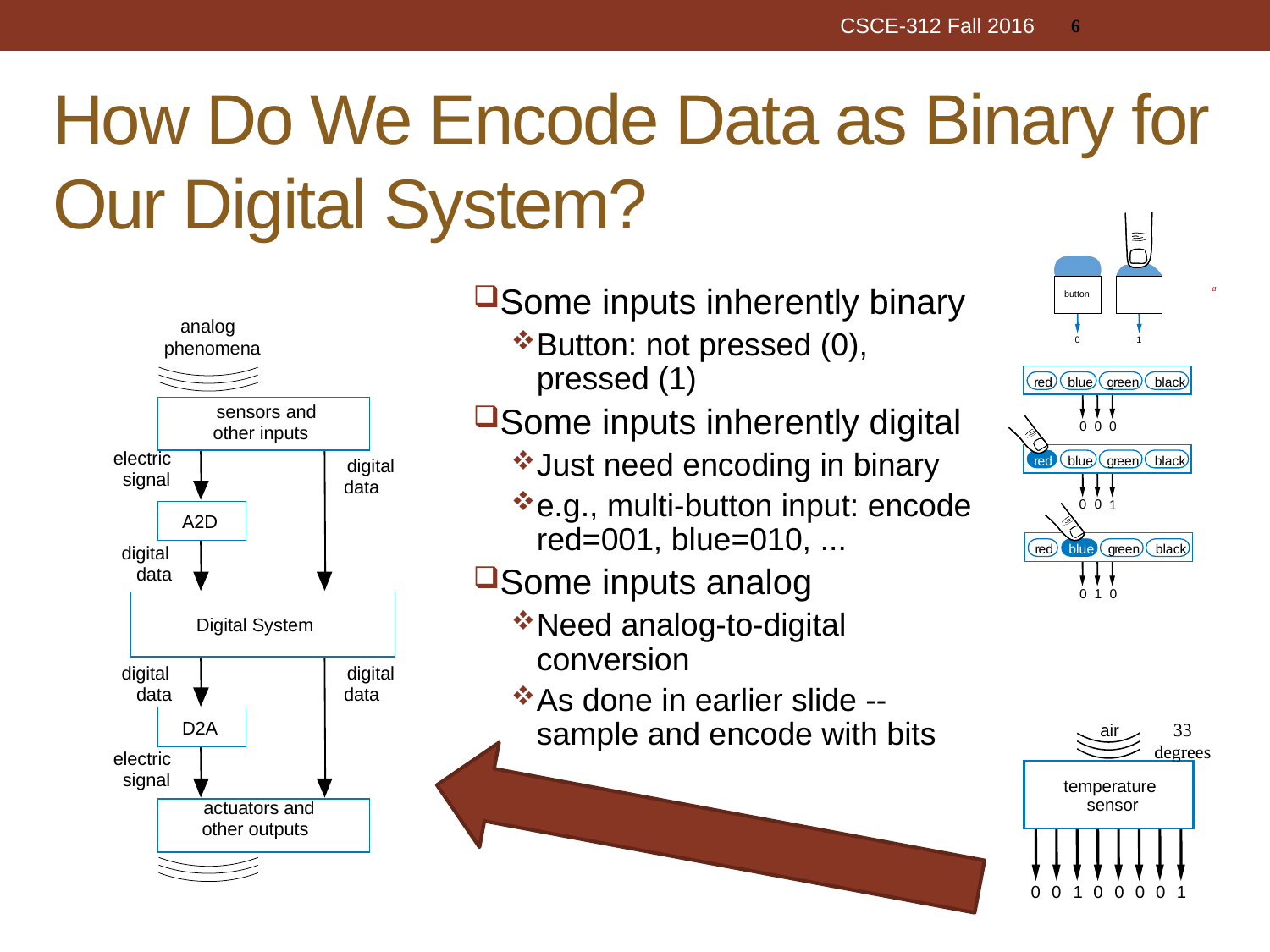

6
CSCE-312 Fall 2016
# How Do We Encode Data as Binary for Our Digital System?

1

button

0
a
Some inputs inherently binary
Button: not pressed (0), pressed (1)
Some inputs inherently digital
Just need encoding in binary
e.g., multi-button input: encode red=001, blue=010, ...
Some inputs analog
Need analog-to-digital conversion
As done in earlier slide -- sample and encode with bits

analog
phenomena

sensors and
other inputs
electric

digital
signal
data

A2D

digital
data

Digital System

digital
digital
data
data

D2A
electric

signal

actuators and

other outputs

r
ed
blue
g
r
een
black

0
0
0

r
ed
blue
g
r
een
black

0
0
1

r
ed
blue
g
r
een
black

0
1
0
33 degrees
air

temperature
sensor

0
0
1
0
0
0
0
1